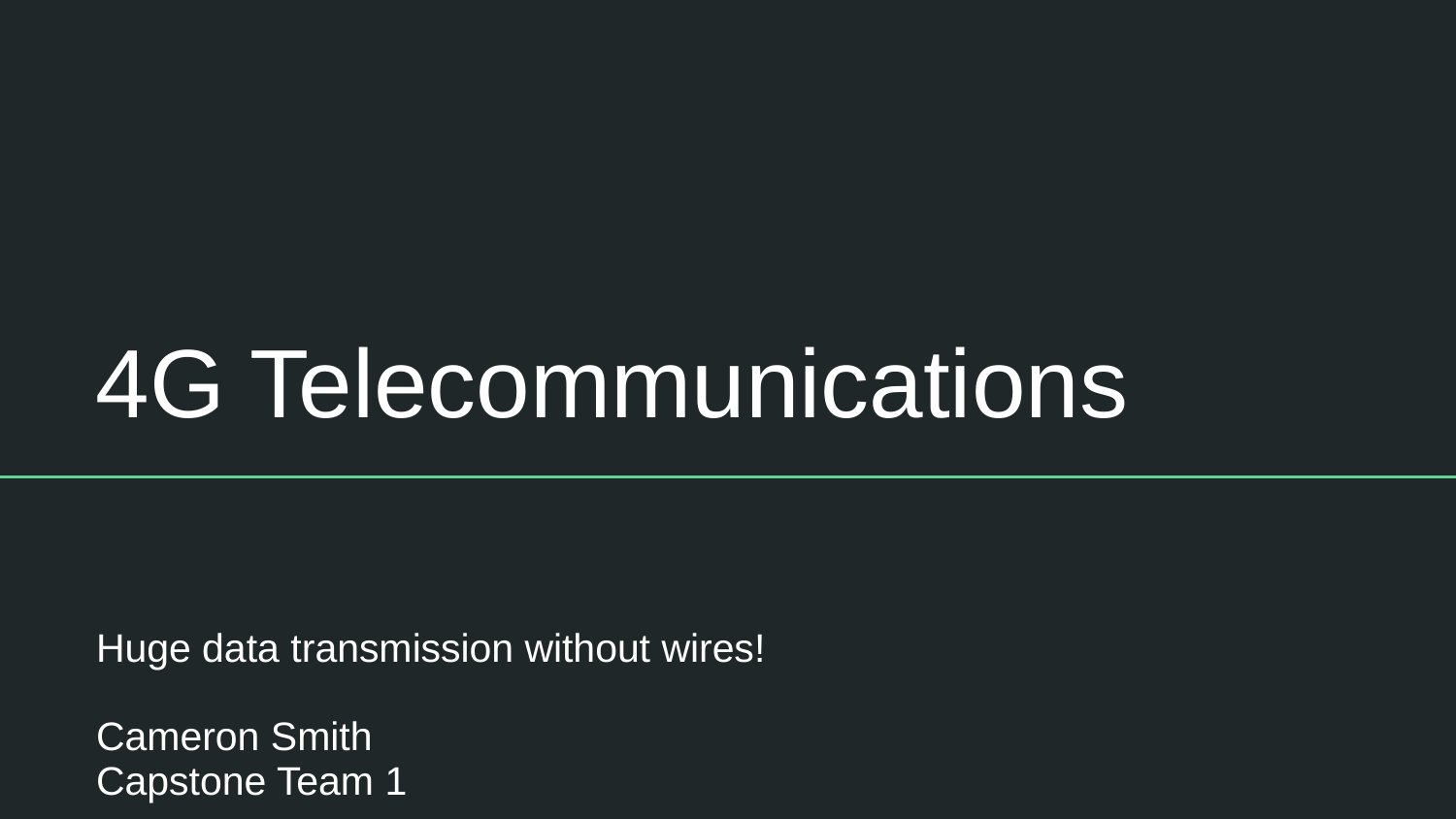

# 4G Telecommunications
Huge data transmission without wires!

Cameron Smith
Capstone Team 1